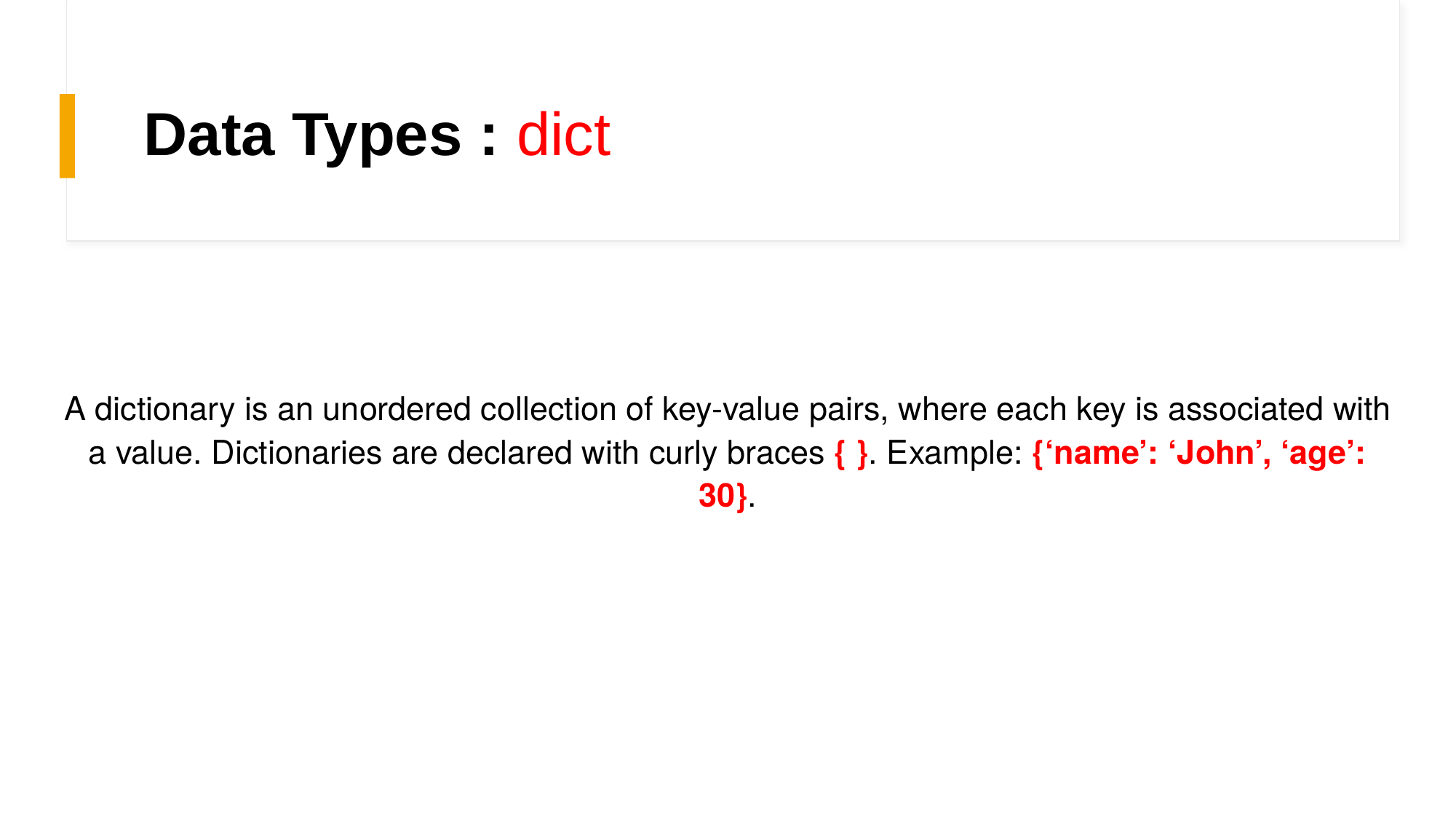

# Data Types : dict
A dictionary is an unordered collection of key-value pairs, where each key is associated with a value. Dictionaries are declared with curly braces { }. Example: {‘name’: ‘John’, ‘age’: 30}.